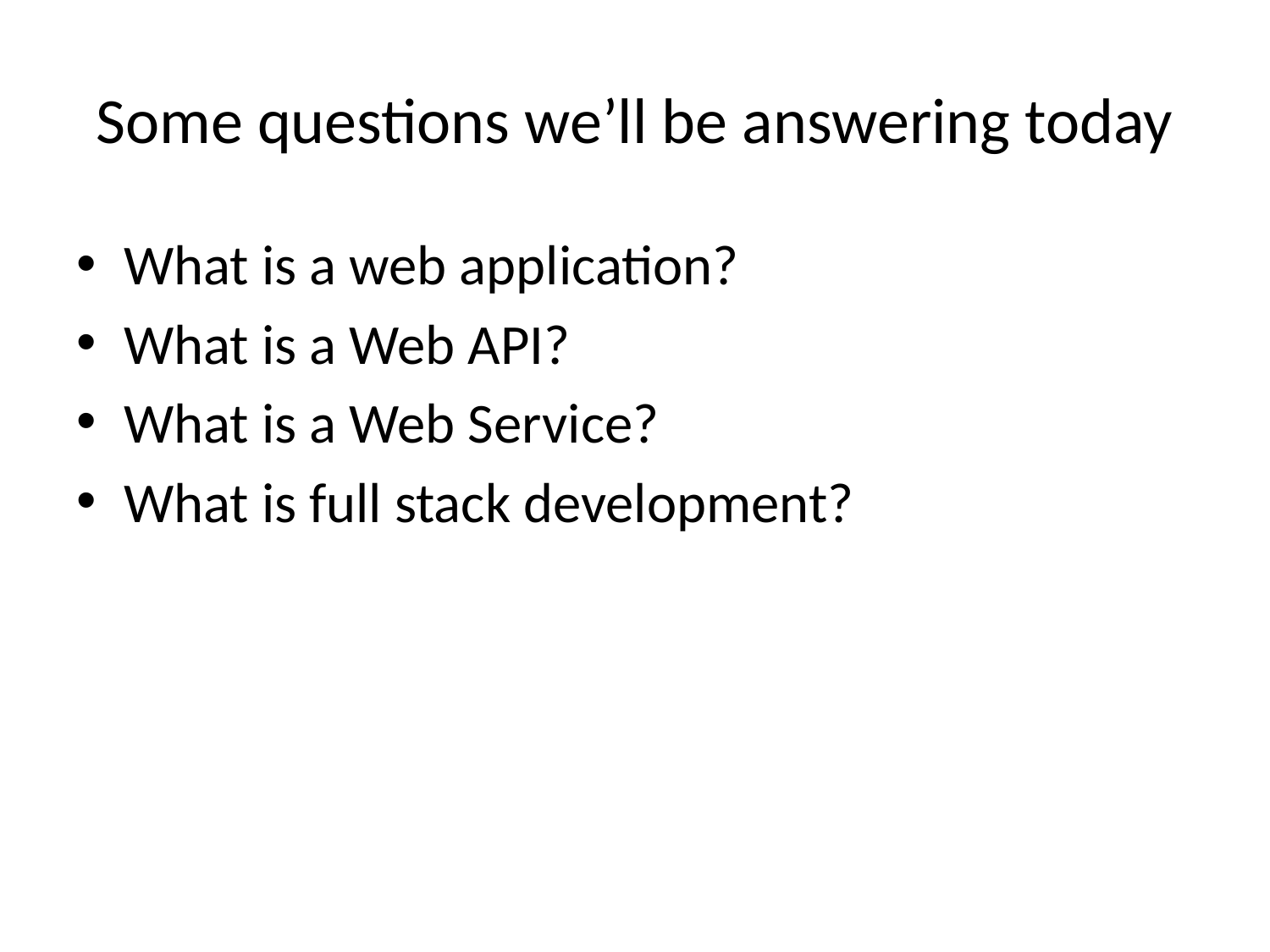

# Some questions we’ll be answering today
What is a web application?
What is a Web API?
What is a Web Service?
What is full stack development?